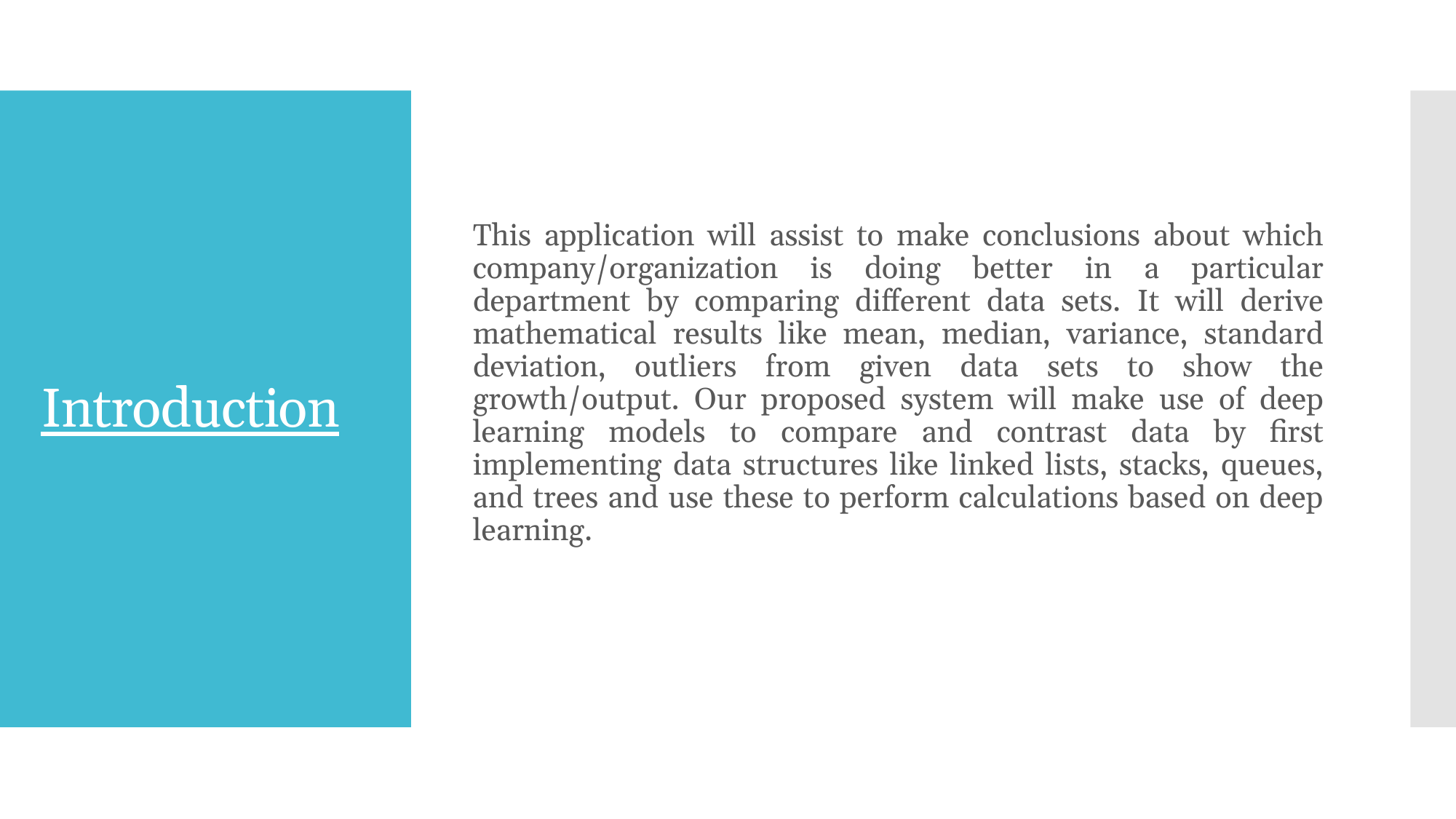

This application will assist to make conclusions about which company/organization is doing better in a particular department by comparing different data sets. It will derive mathematical results like mean, median, variance, standard deviation, outliers from given data sets to show the growth/output. Our proposed system will make use of deep learning models to compare and contrast data by first implementing data structures like linked lists, stacks, queues, and trees and use these to perform calculations based on deep learning.

# Introduction